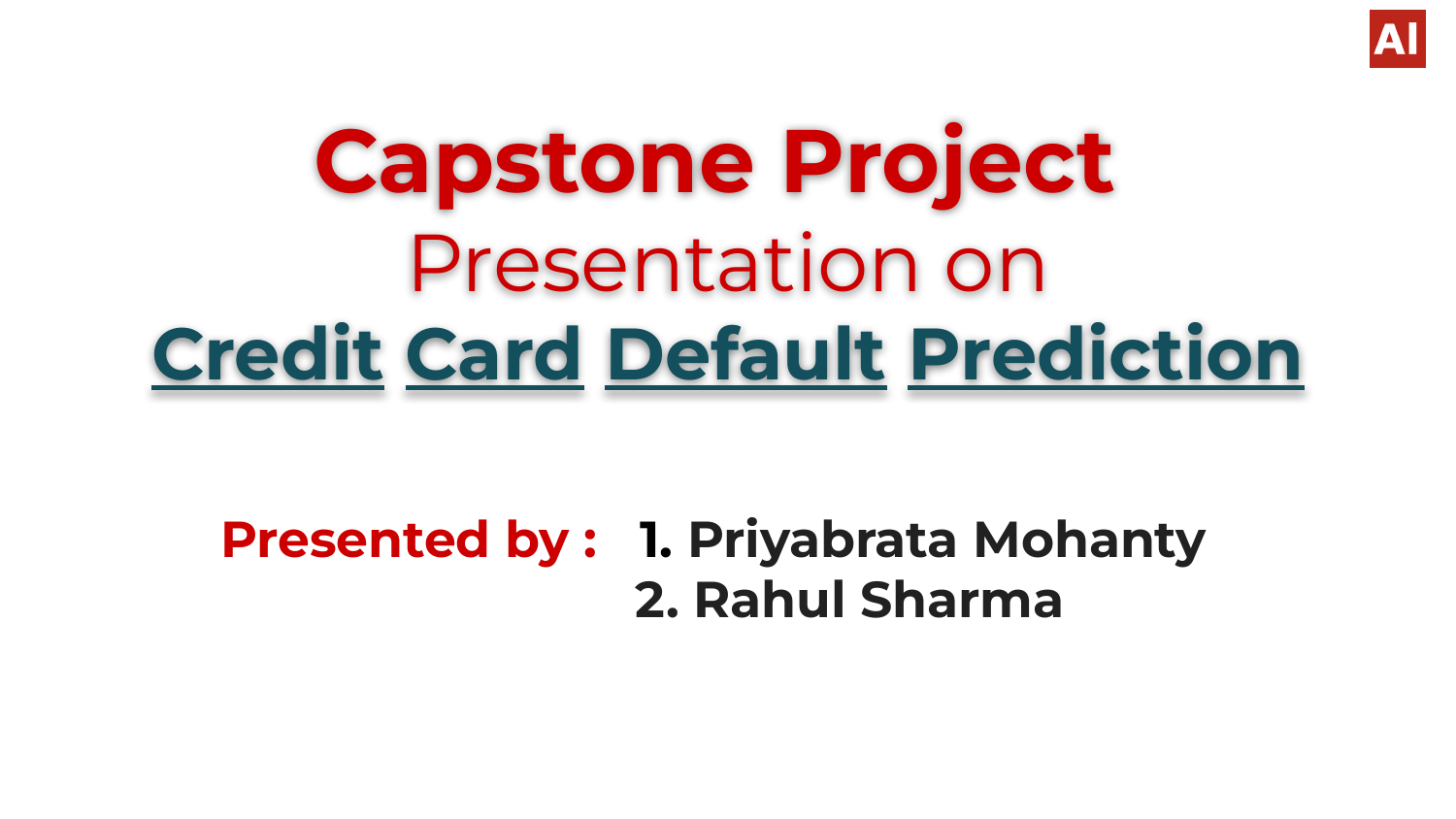

Capstone Project
Presentation on
Credit Card Default Prediction
Presented by :   1. Priyabrata Mohanty
                             2. Rahul Sharma